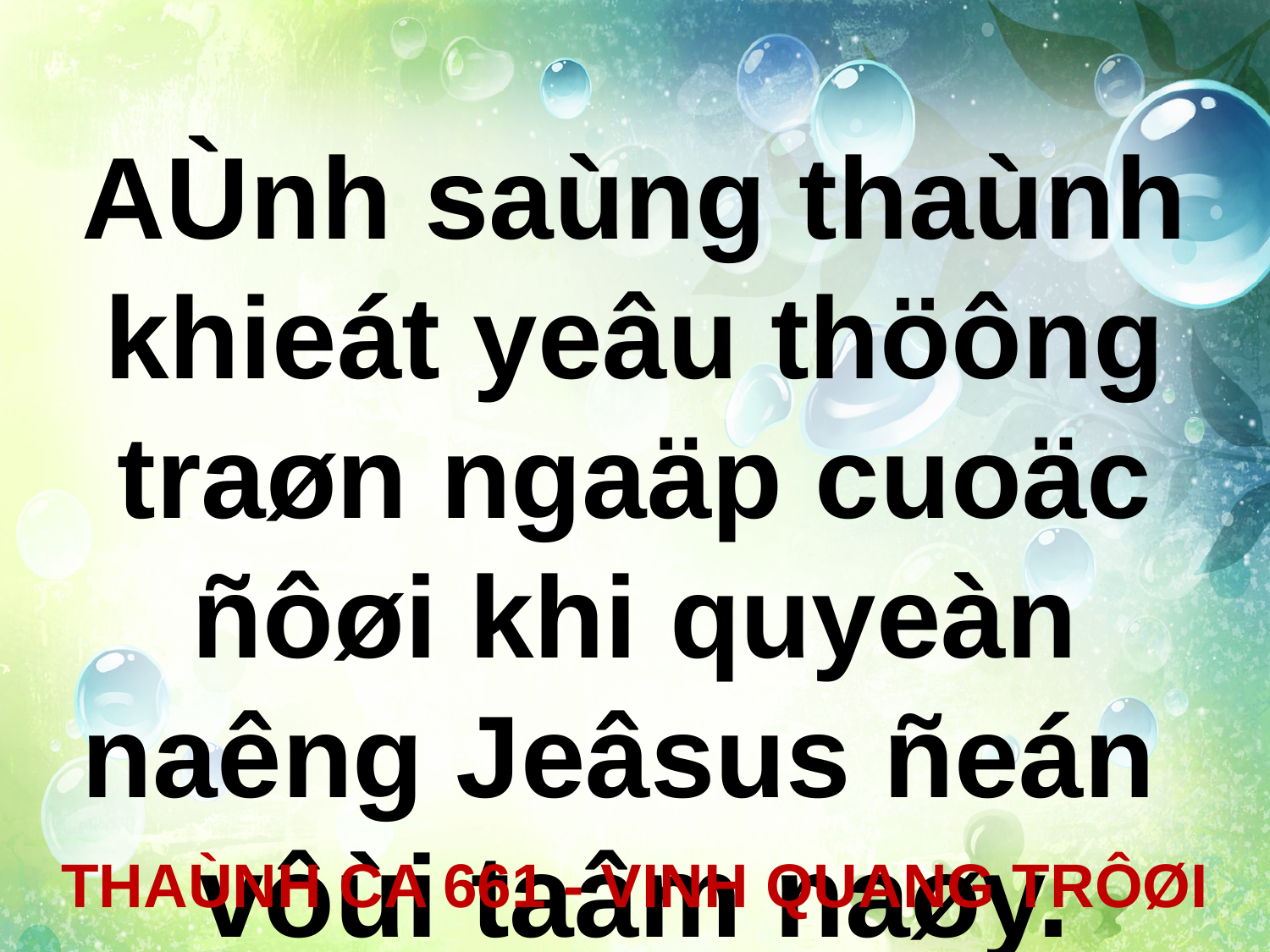

AÙnh saùng thaùnh khieát yeâu thöông traøn ngaäp cuoäc ñôøi khi quyeàn naêng Jeâsus ñeán
vôùi taâm naøy.
THAÙNH CA 661 - VINH QUANG TRÔØI